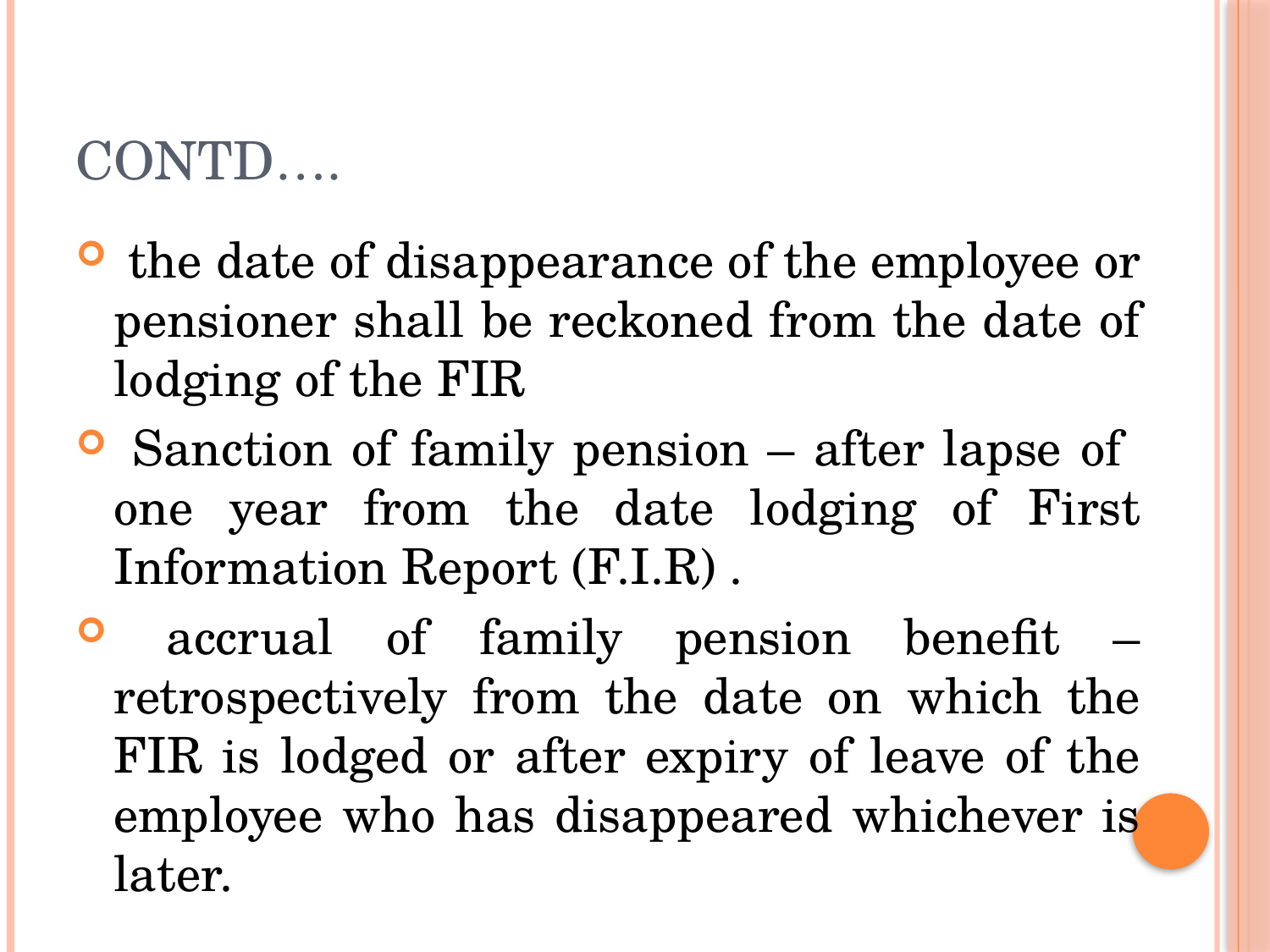

# Contd….
 the date of disappearance of the employee or pensioner shall be reckoned from the date of lodging of the FIR
 Sanction of family pension – after lapse of  one year from the date lodging of First Information Report (F.I.R) .
 accrual of family pension benefit – retrospectively from the date on which the FIR is lodged or after expiry of leave of the employee who has disappeared whichever is later.